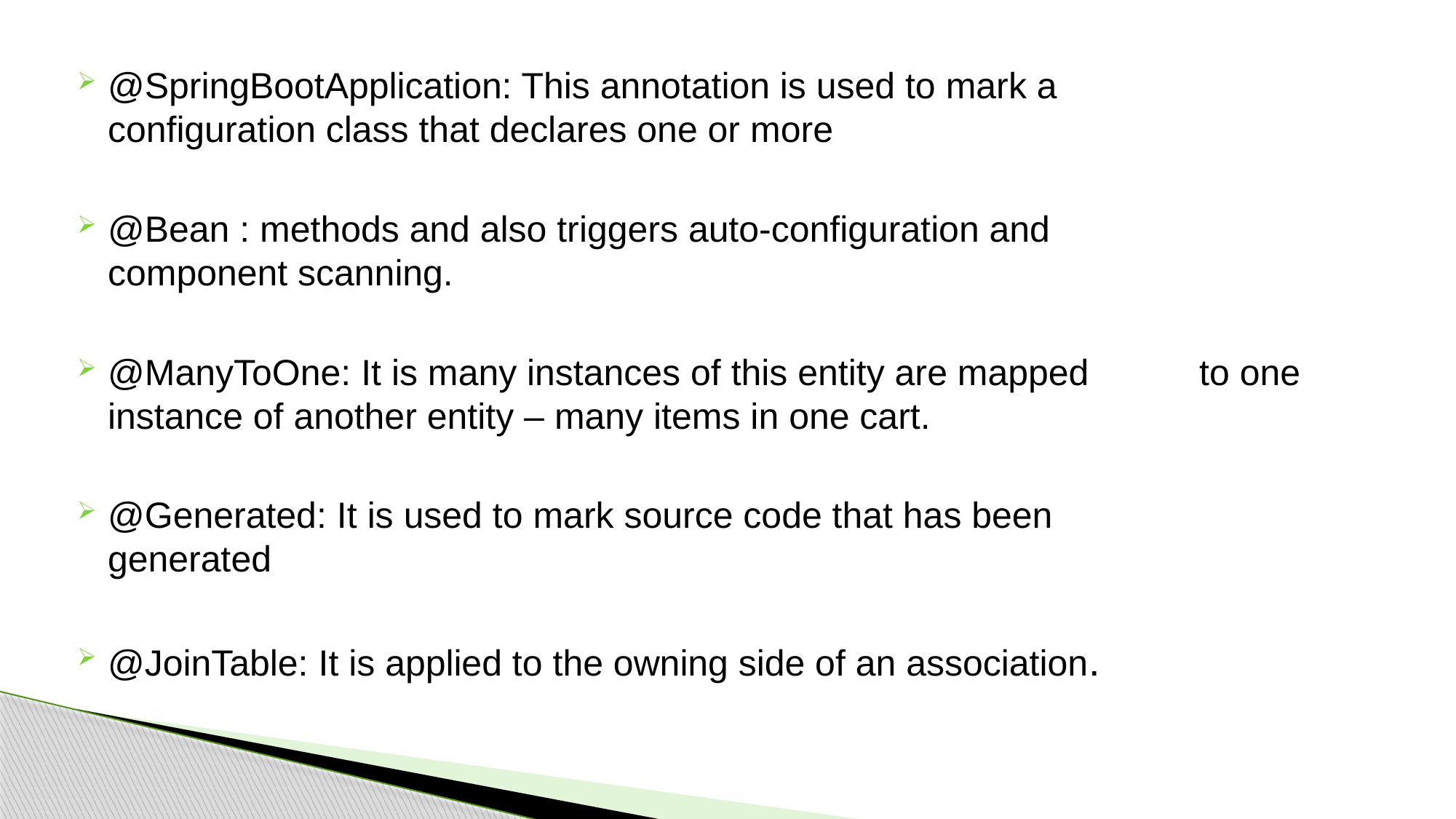

@SpringBootApplication: This annotation is used to mark a 		configuration class that declares one or more

@Bean : methods and also triggers auto-configuration and 		component scanning.

@ManyToOne: It is many instances of this entity are mapped 	to one instance of another entity – many items in one cart.

@Generated: It is used to mark source code that has been 		generated

@JoinTable: It is applied to the owning side of an association.